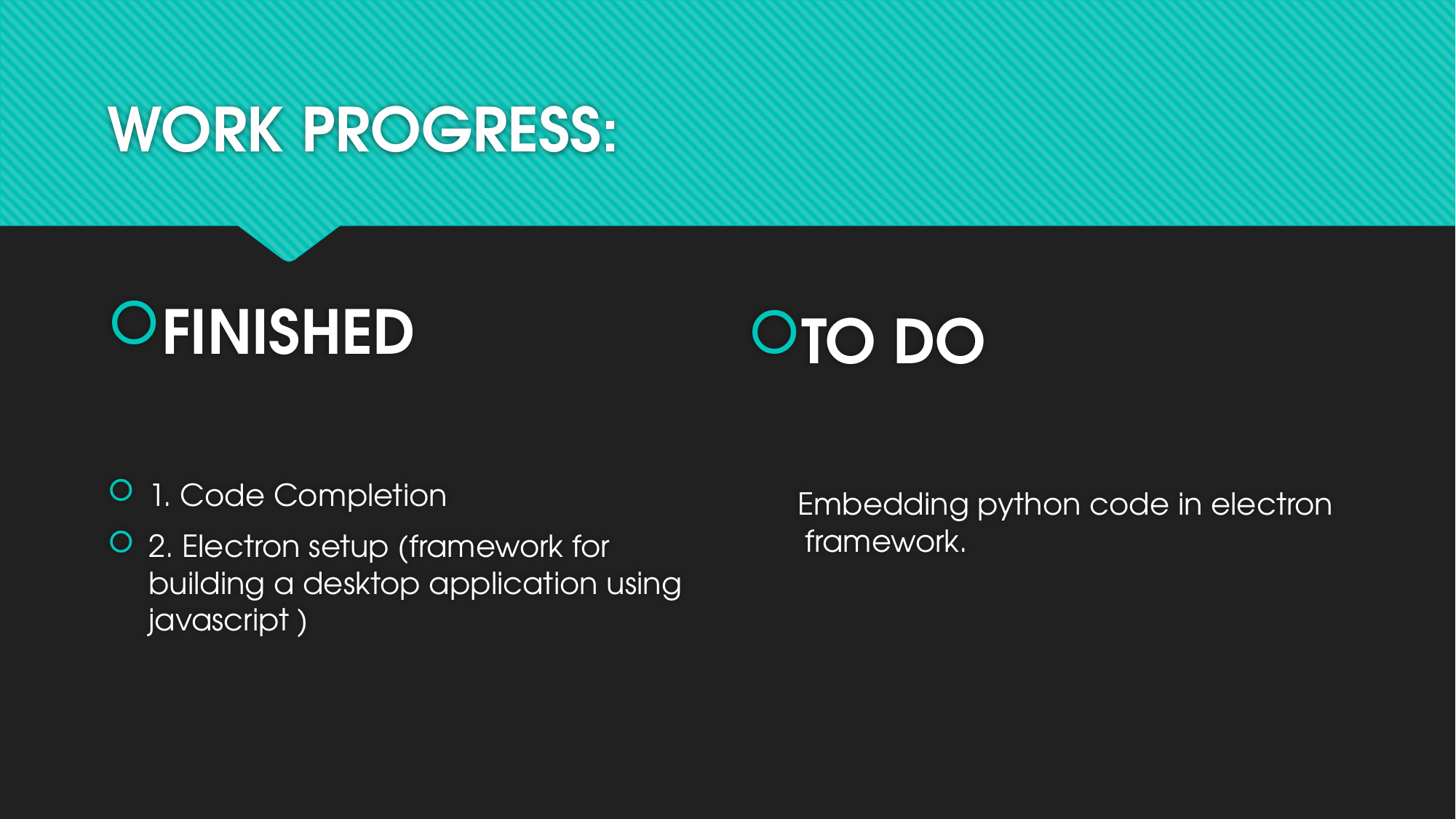

# WORK PROGRESS:
TO DO

      Embedding python code in electron    framework.

FINISHED

1. Code Completion
2. Electron setup (framework for building a desktop application using javascript )